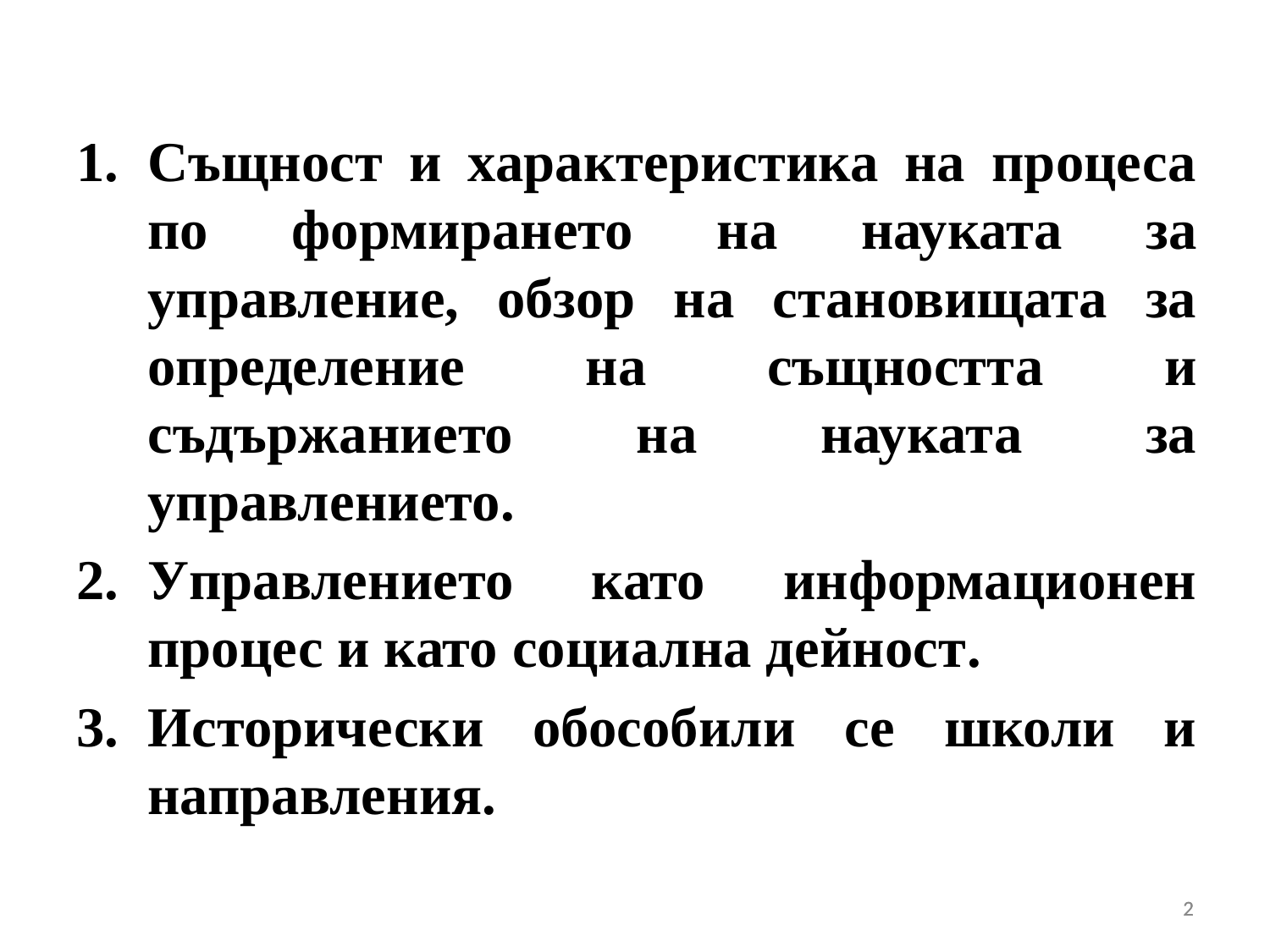

Същност и характеристика на процеса по формирането на науката за управление, обзор на становищата за определение на същността и съдържанието на науката за управлението.
Управлението като информационен процес и като социална дейност.
Исторически обособили се школи и направления.

2
2